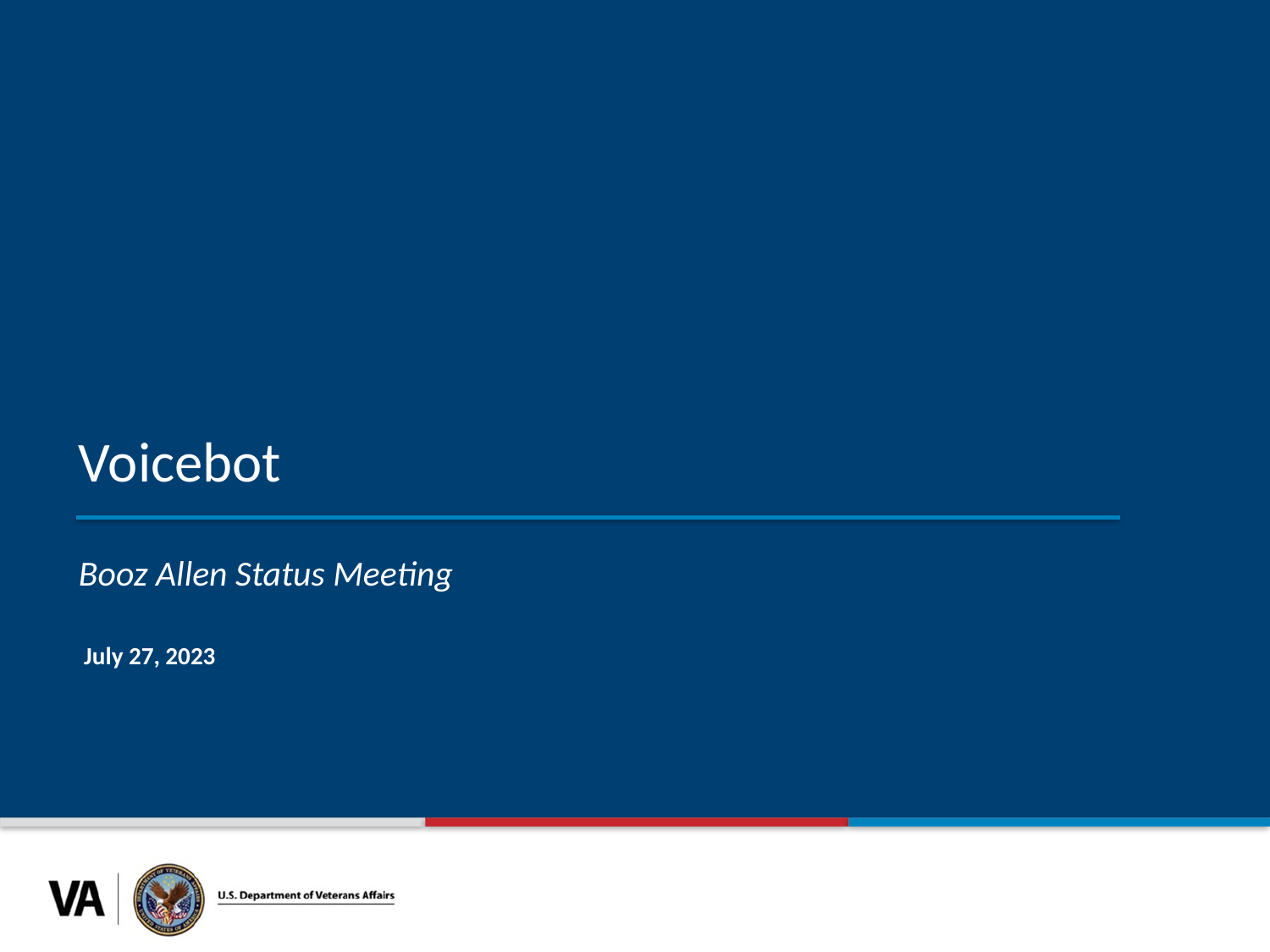

Voicebot
Booz Allen Status Meeting
July 27, 2023